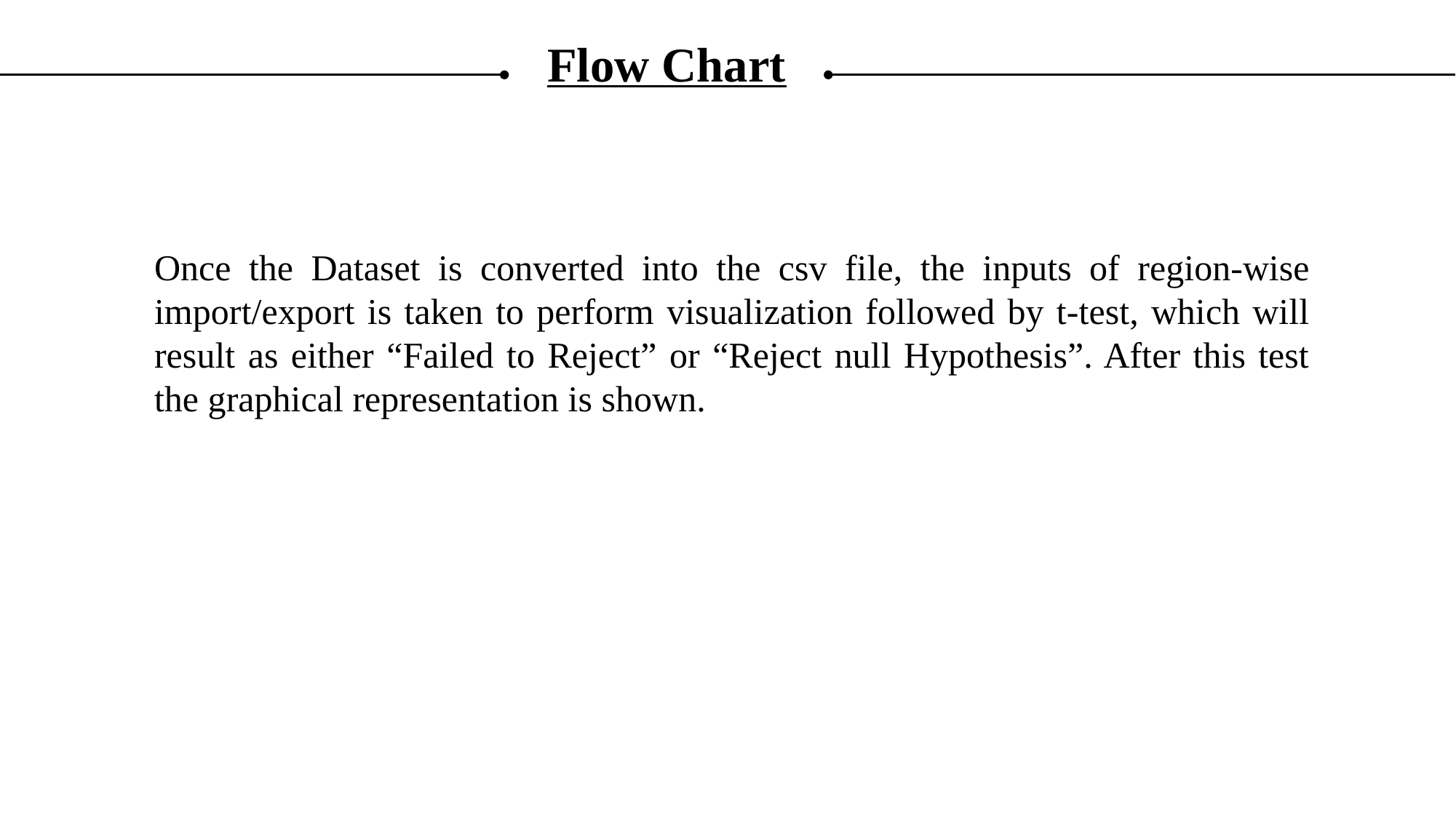

Flow Chart
Once the Dataset is converted into the csv file, the inputs of region-wise import/export is taken to perform visualization followed by t-test, which will result as either “Failed to Reject” or “Reject null Hypothesis”. After this test the graphical representation is shown.